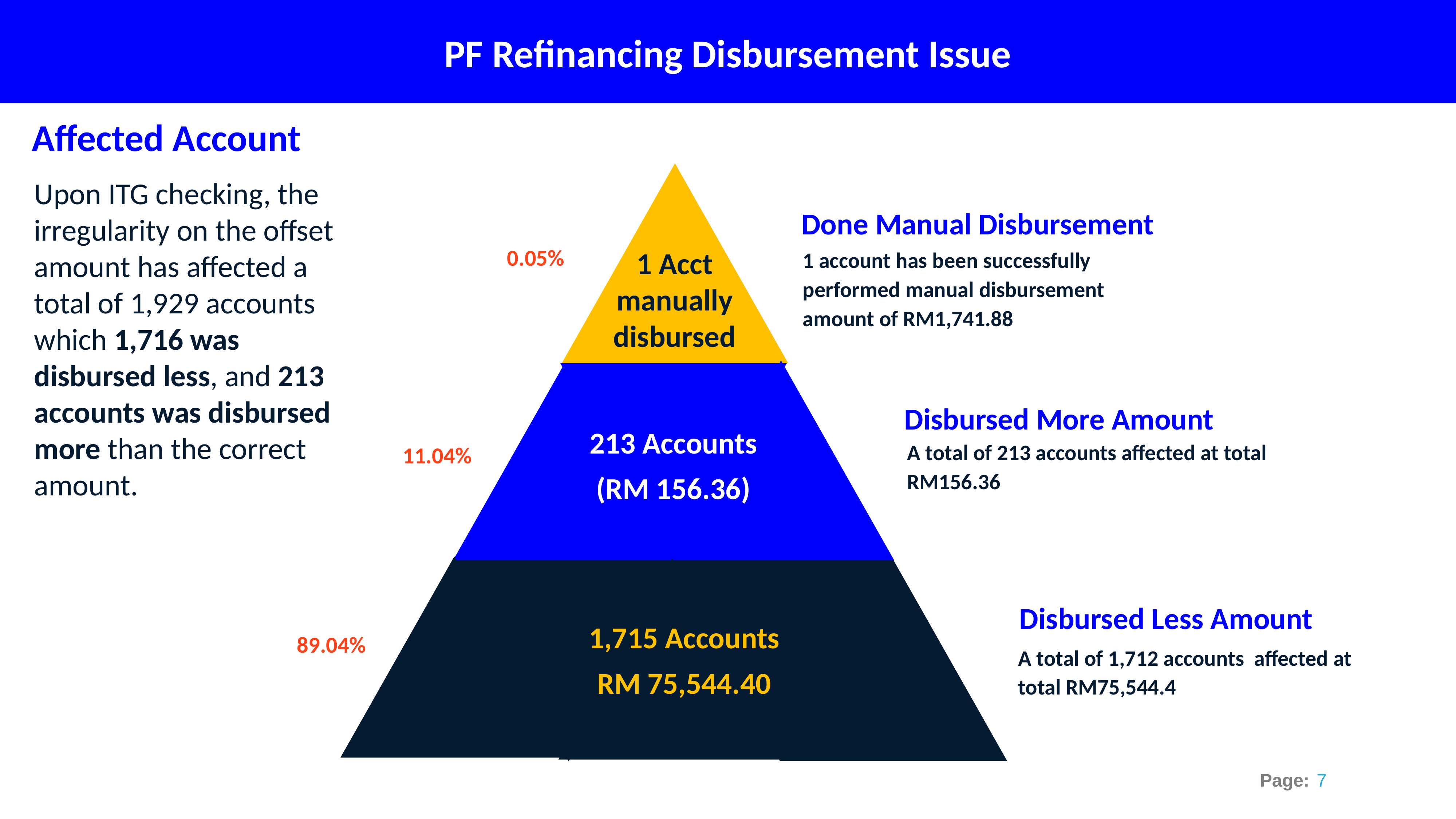

PF Refinancing Disbursement Issue

Affected Account

Upon ITG checking, the irregularity on the offset amount has affected a total of 1,929 accounts which 1,716 was disbursed less, and 213 accounts was disbursed more than the correct amount.
Done Manual Disbursement
0.05%
1 account has been successfully performed manual disbursement amount of RM1,741.88
1 Acct
manually
disbursed

Disbursed More Amount
213 Accounts

(RM 156.36)
A total of 213 accounts affected at total RM156.36
11.04%

Disbursed Less Amount
1,715 Accounts

RM 75,544.40
89.04%
A total of 1,712 accounts  affected at total RM75,544.4